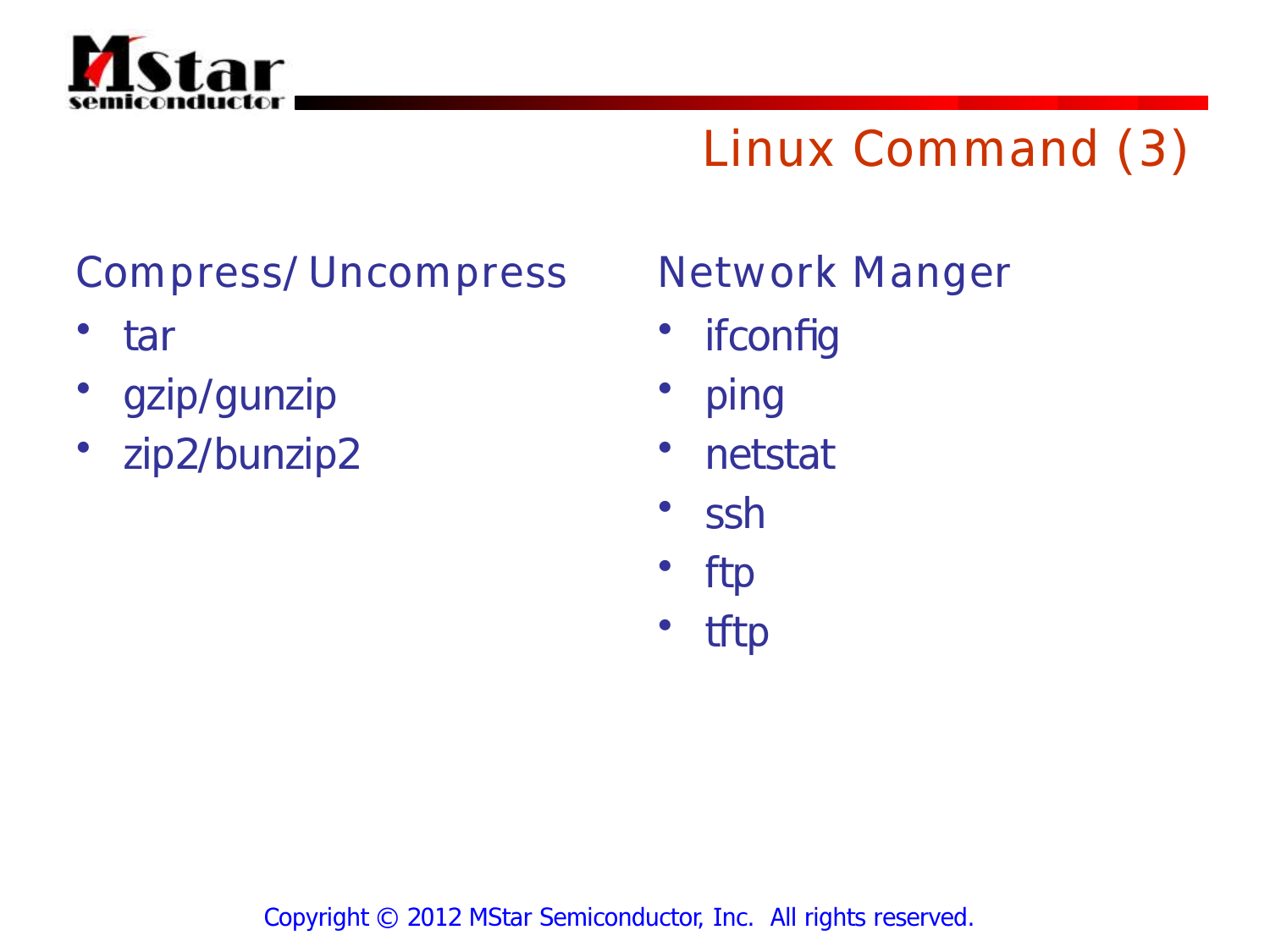

# Linux Command (3)
Compress/Uncompress
Network Manger
tar
gzip/gunzip
zip2/bunzip2

ifconfig
ping
netstat
ssh
ftp
tftp

Copyright © 2012 MStar Semiconductor, Inc.  All rights reserved.